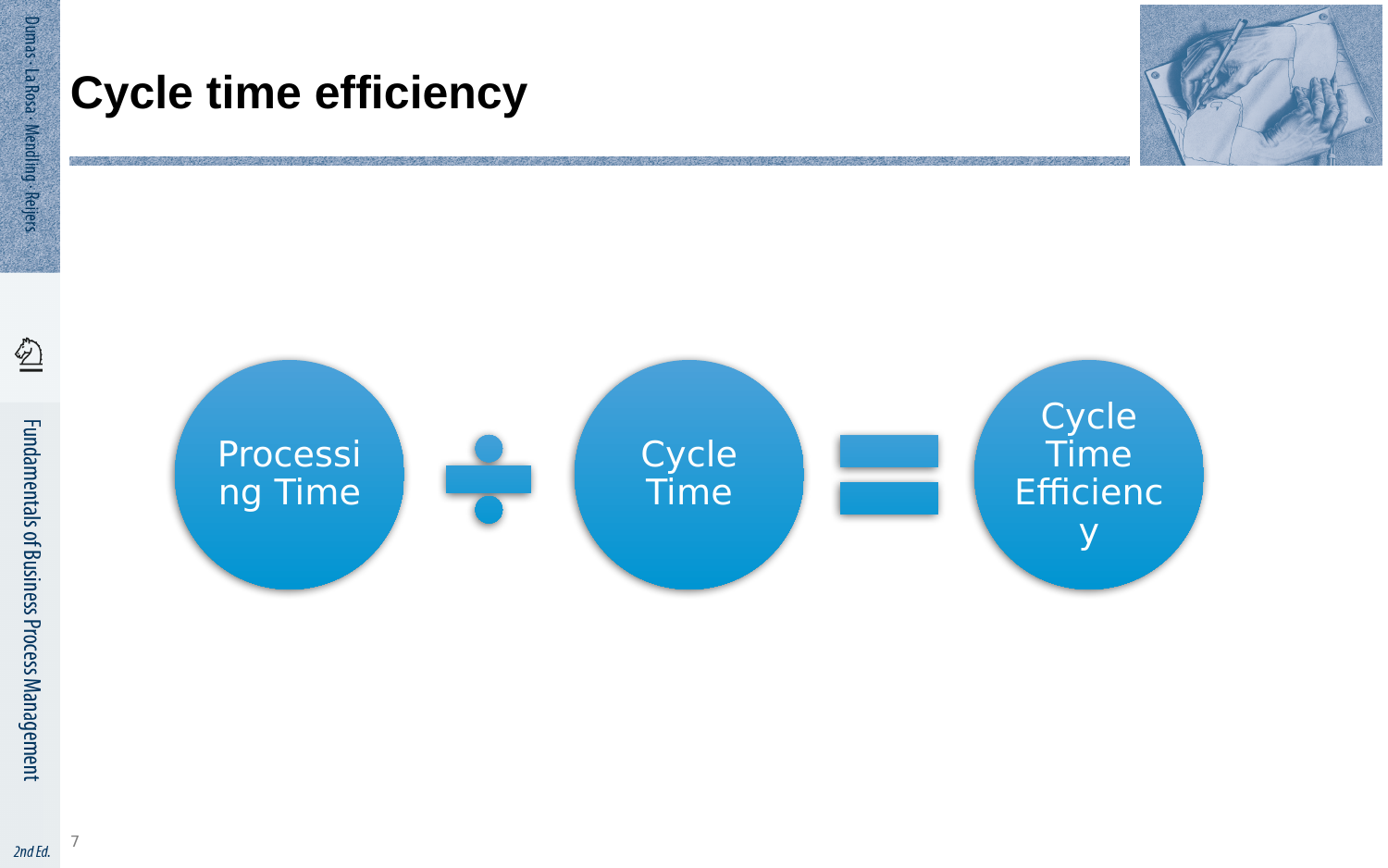

7
# Cycle time efficiency
Processing Time
Cycle Time
Cycle Time Efficiency